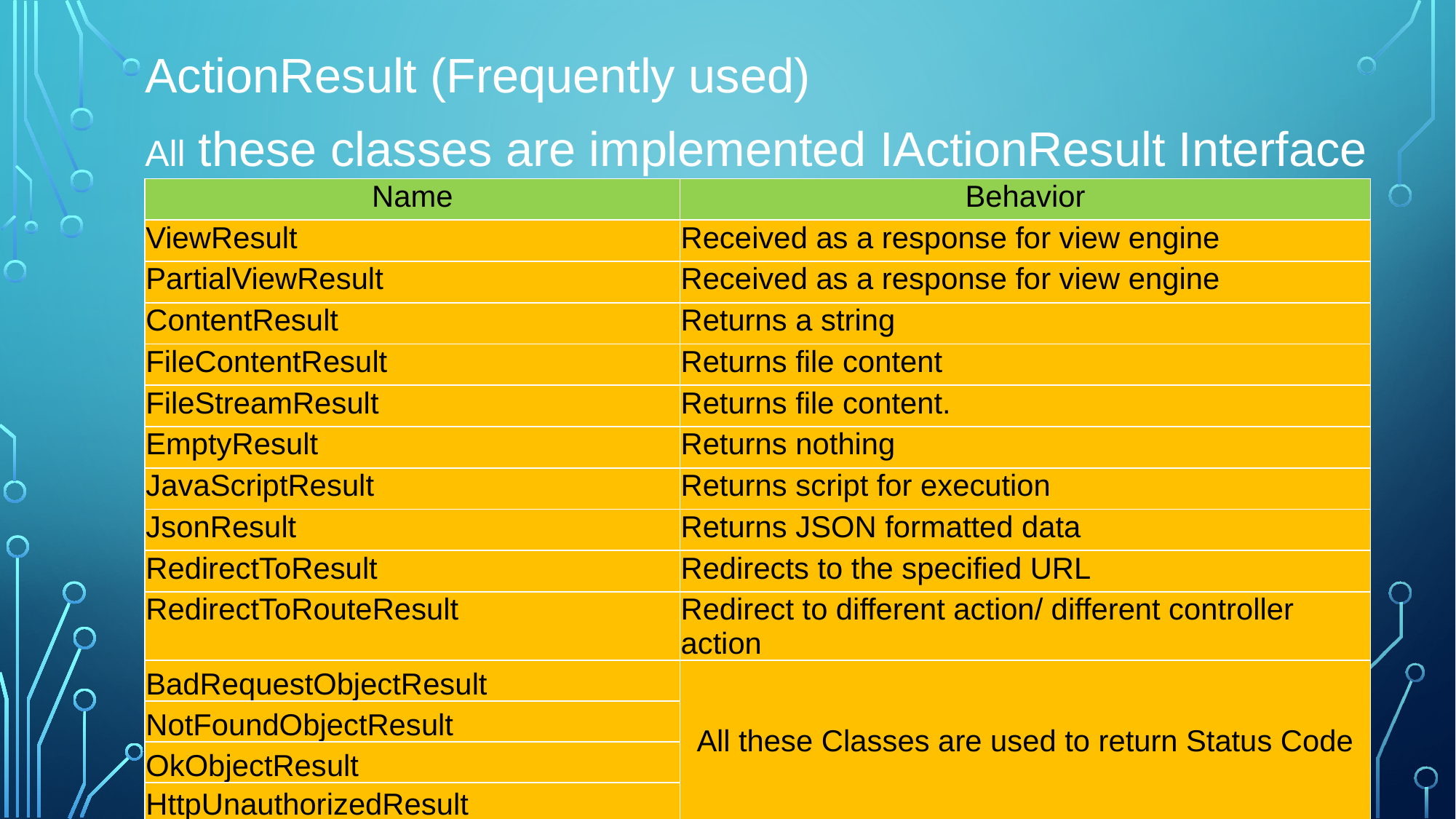

ActionResult (Frequently used)
All these classes are implemented IActionResult Interface

| Name | Behavior |
| --- | --- |
| ViewResult | Received as a response for view engine |
| PartialViewResult | Received as a response for view engine |
| ContentResult | Returns a string |
| FileContentResult | Returns file content |
| FileStreamResult | Returns file content. |
| EmptyResult | Returns nothing |
| JavaScriptResult | Returns script for execution |
| JsonResult | Returns JSON formatted data |
| RedirectToResult | Redirects to the specified URL |
| RedirectToRouteResult | Redirect to different action/ different controller action |
| BadRequestObjectResult | All these Classes are used to return Status Code |
| NotFoundObjectResult |  |
| OkObjectResult |  |
| HttpUnauthorizedResult |  |